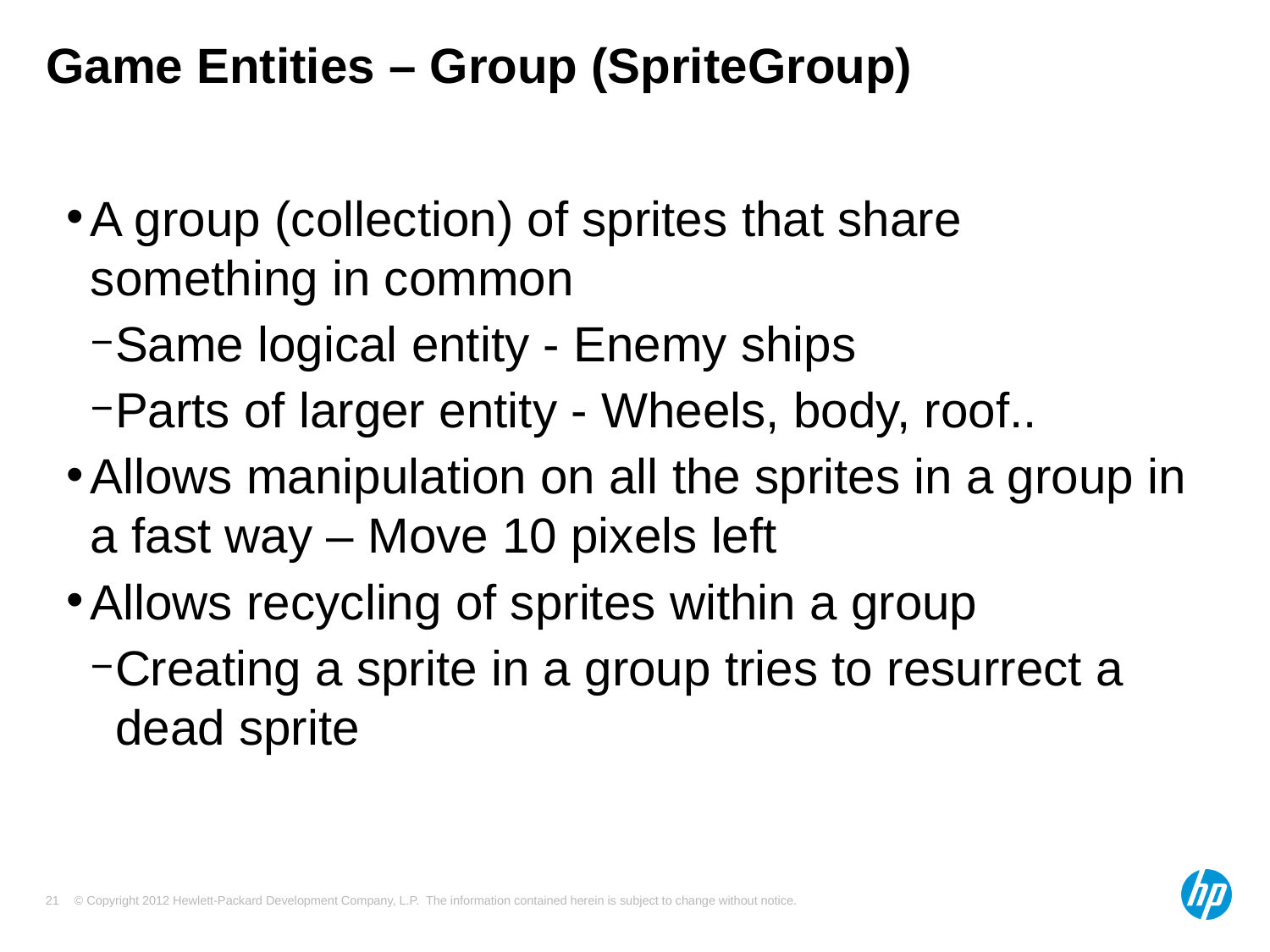

# Game Entities – Group (SpriteGroup)

A group (collection) of sprites that share something in common
Same logical entity - Enemy ships
Parts of larger entity - Wheels, body, roof..
Allows manipulation on all the sprites in a group in a fast way – Move 10 pixels left
Allows recycling of sprites within a group
Creating a sprite in a group tries to resurrect a dead sprite